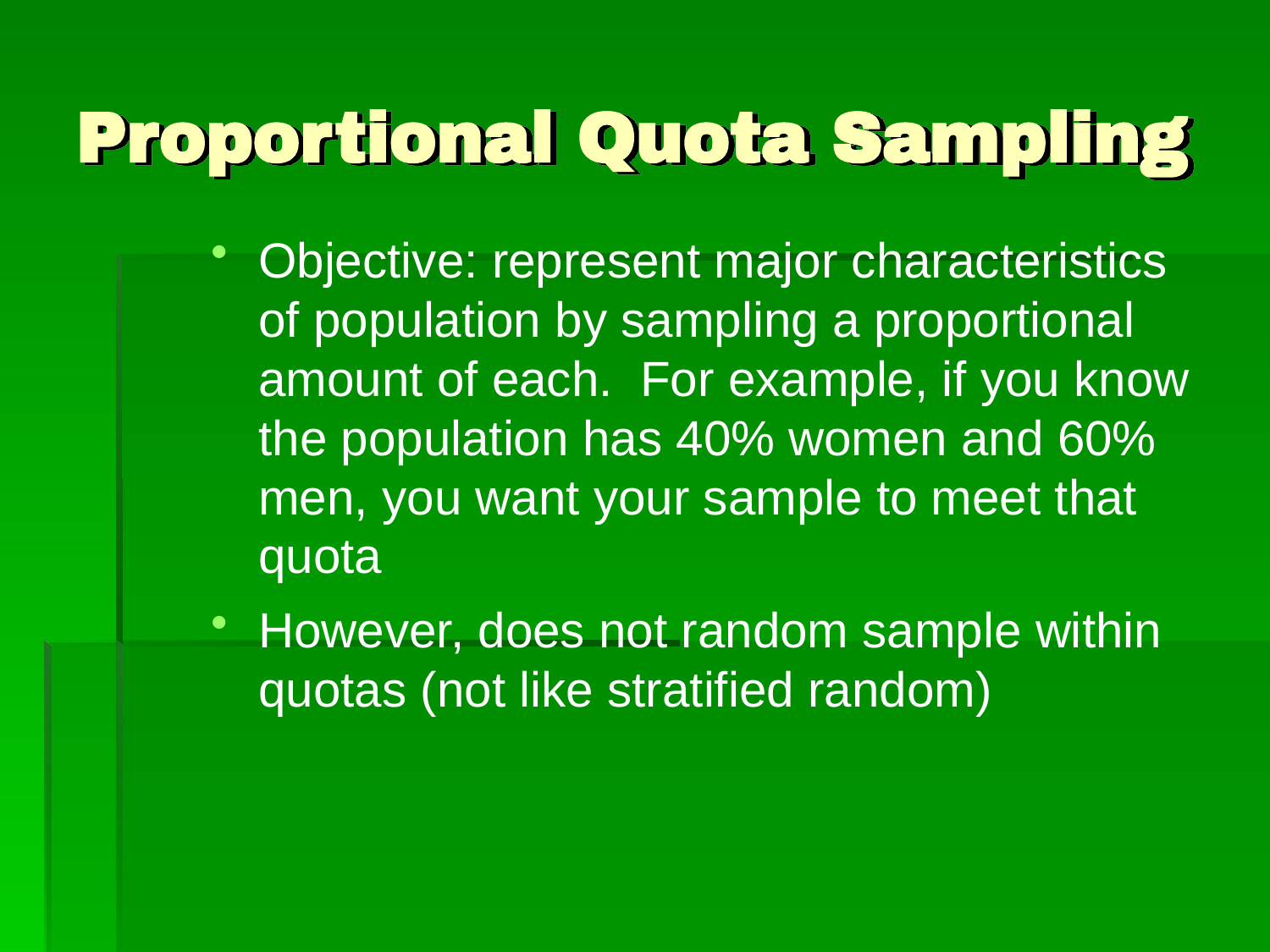

# Proportional Quota Sampling
Objective: represent major characteristics of population by sampling a proportional amount of each.  For example, if you know the population has 40% women and 60% men, you want your sample to meet that quota
However, does not random sample within quotas (not like stratified random)